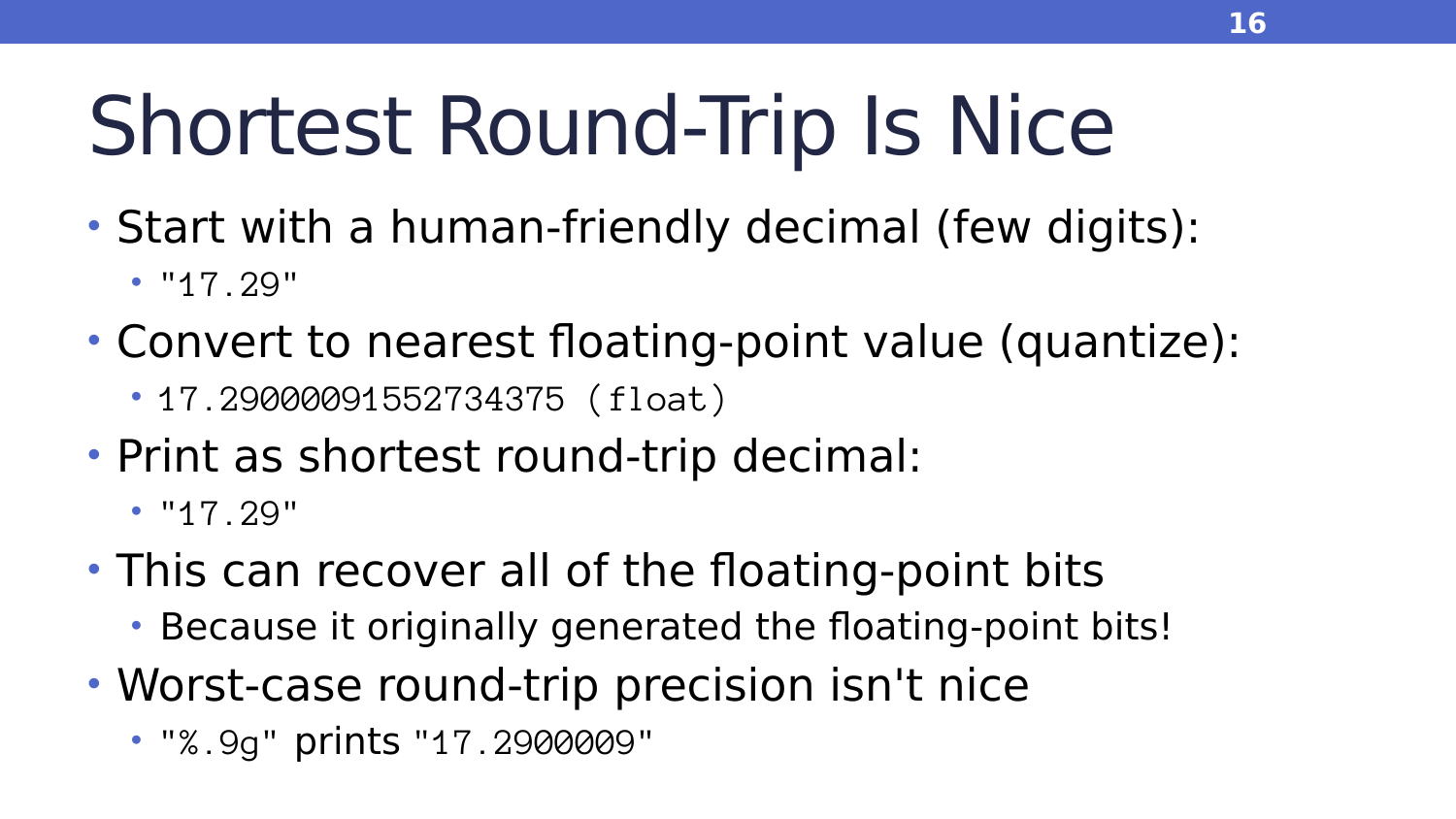

16
# Shortest Round-Trip Is Nice
Start with a human-friendly decimal (few digits):
"17.29"
Convert to nearest floating-point value (quantize):
17.29000091552734375 (float)
Print as shortest round-trip decimal:
"17.29"
This can recover all of the floating-point bits
Because it originally generated the floating-point bits!
Worst-case round-trip precision isn't nice
"%.9g" prints "17.2900009"